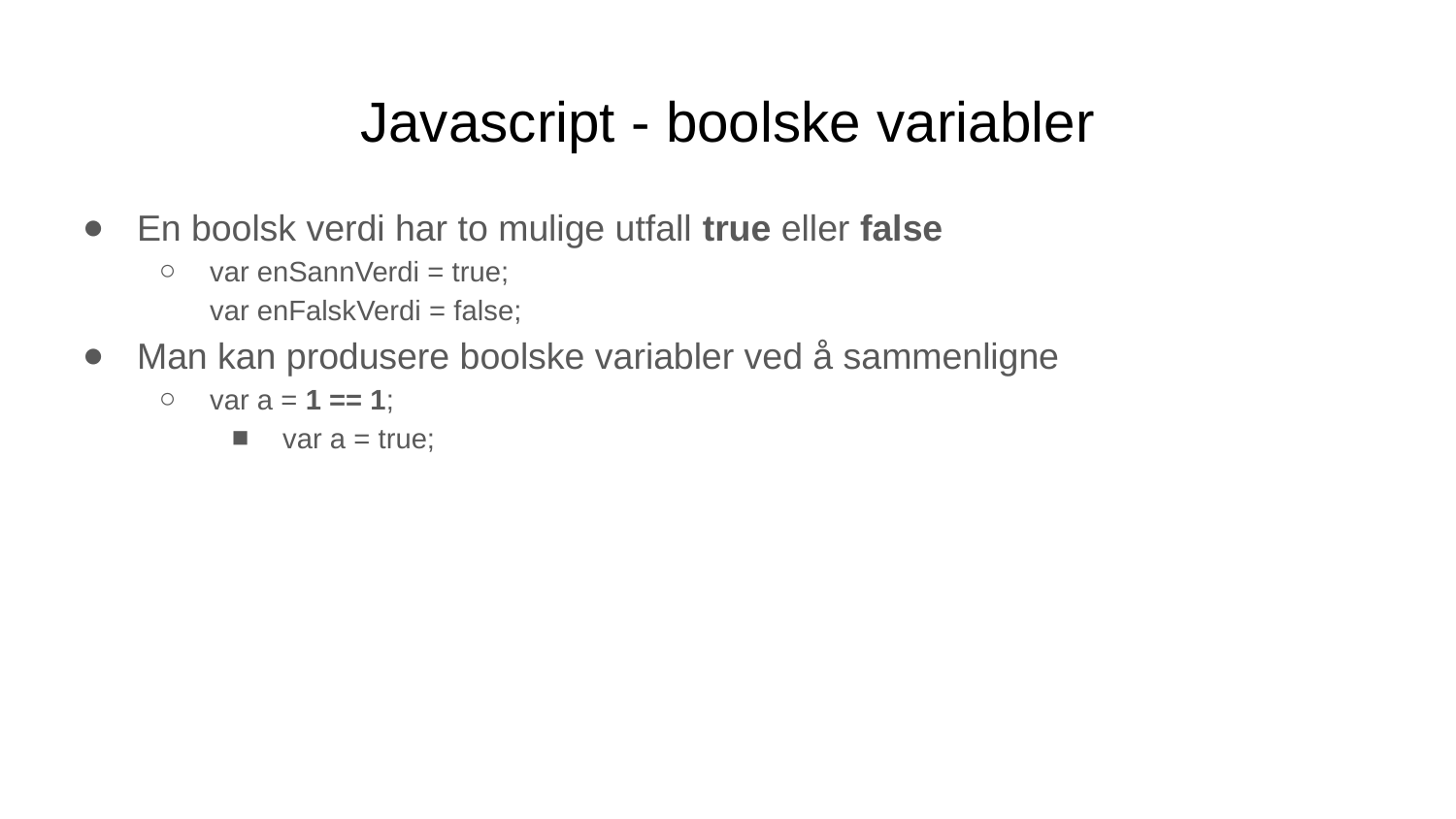

# Javascript - boolske variabler
En boolsk verdi har to mulige utfall true eller false
var enSannVerdi = true;
var enFalskVerdi = false;
Man kan produsere boolske variabler ved å sammenligne
var a = 1 == 1;
var a = true;